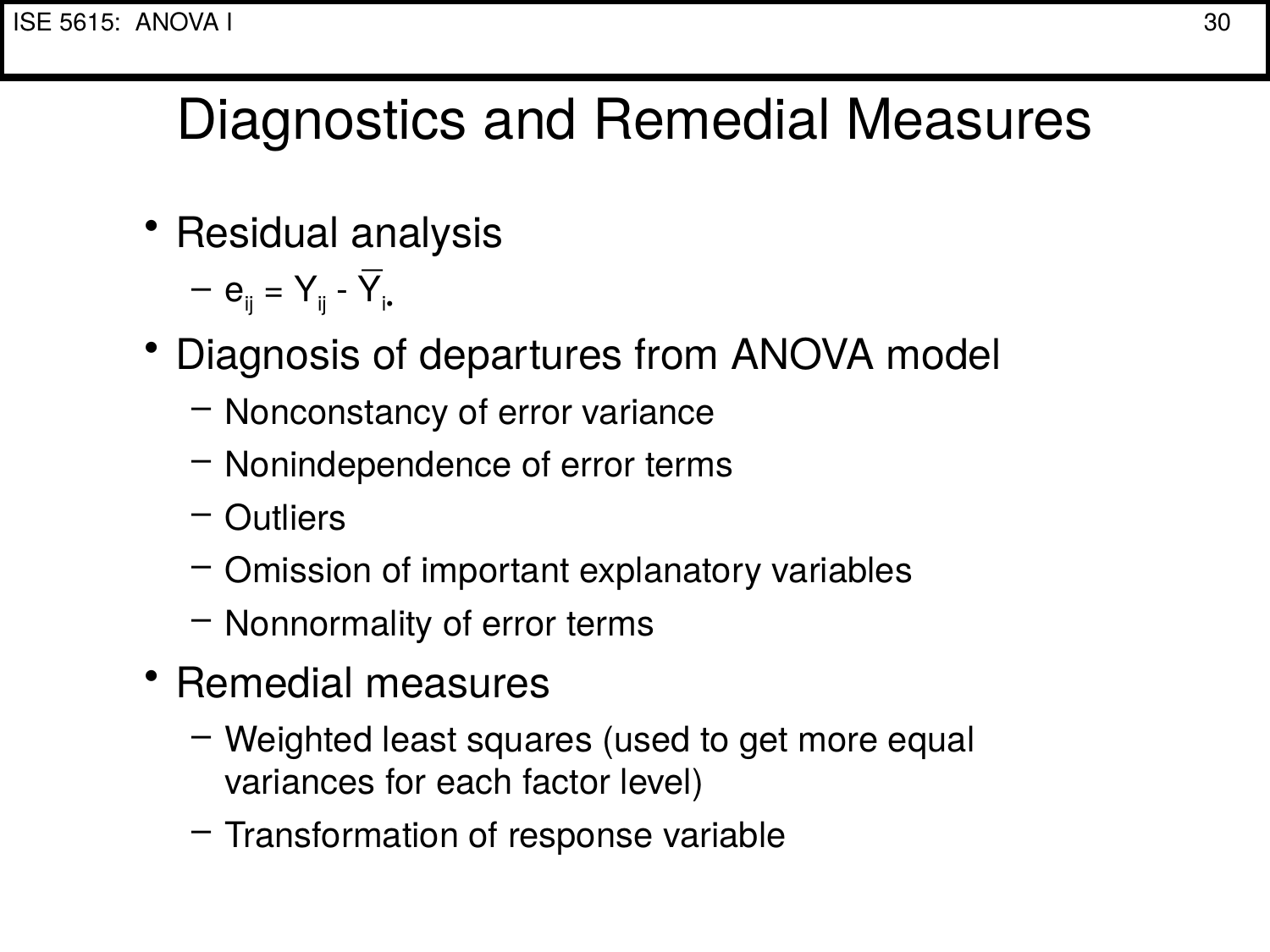

# Diagnostics and Remedial Measures
Residual analysis
eij = Yij - Yi•
Diagnosis of departures from ANOVA model
Nonconstancy of error variance
Nonindependence of error terms
Outliers
Omission of important explanatory variables
Nonnormality of error terms
Remedial measures
Weighted least squares (used to get more equal variances for each factor level)
Transformation of response variable

_